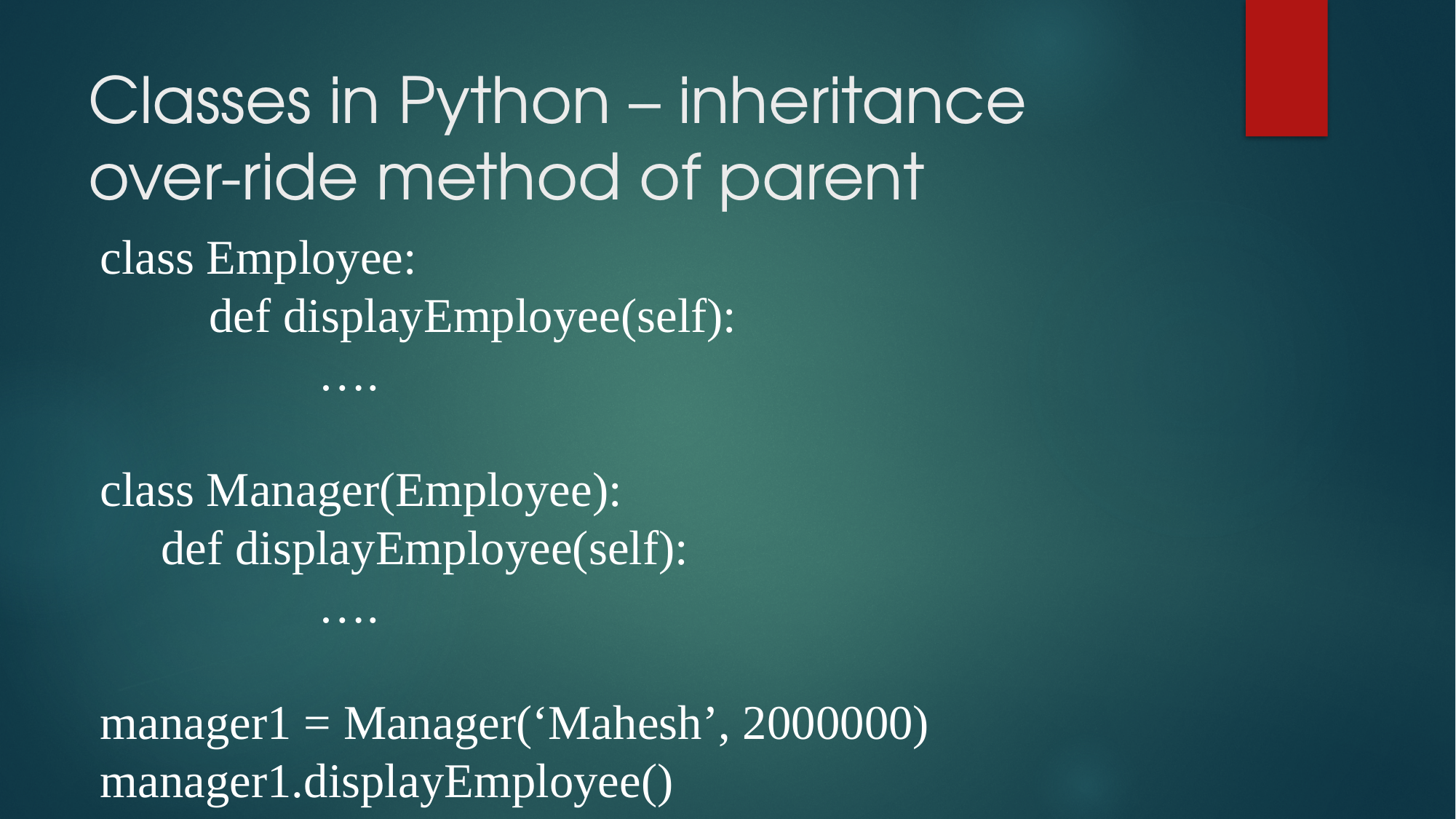

# Classes in Python – inheritance over-ride method of parent
class Employee:
	def displayEmployee(self):
		….

class Manager(Employee):
     def displayEmployee(self):
		….

manager1 = Manager(‘Mahesh’, 2000000)
manager1.displayEmployee()